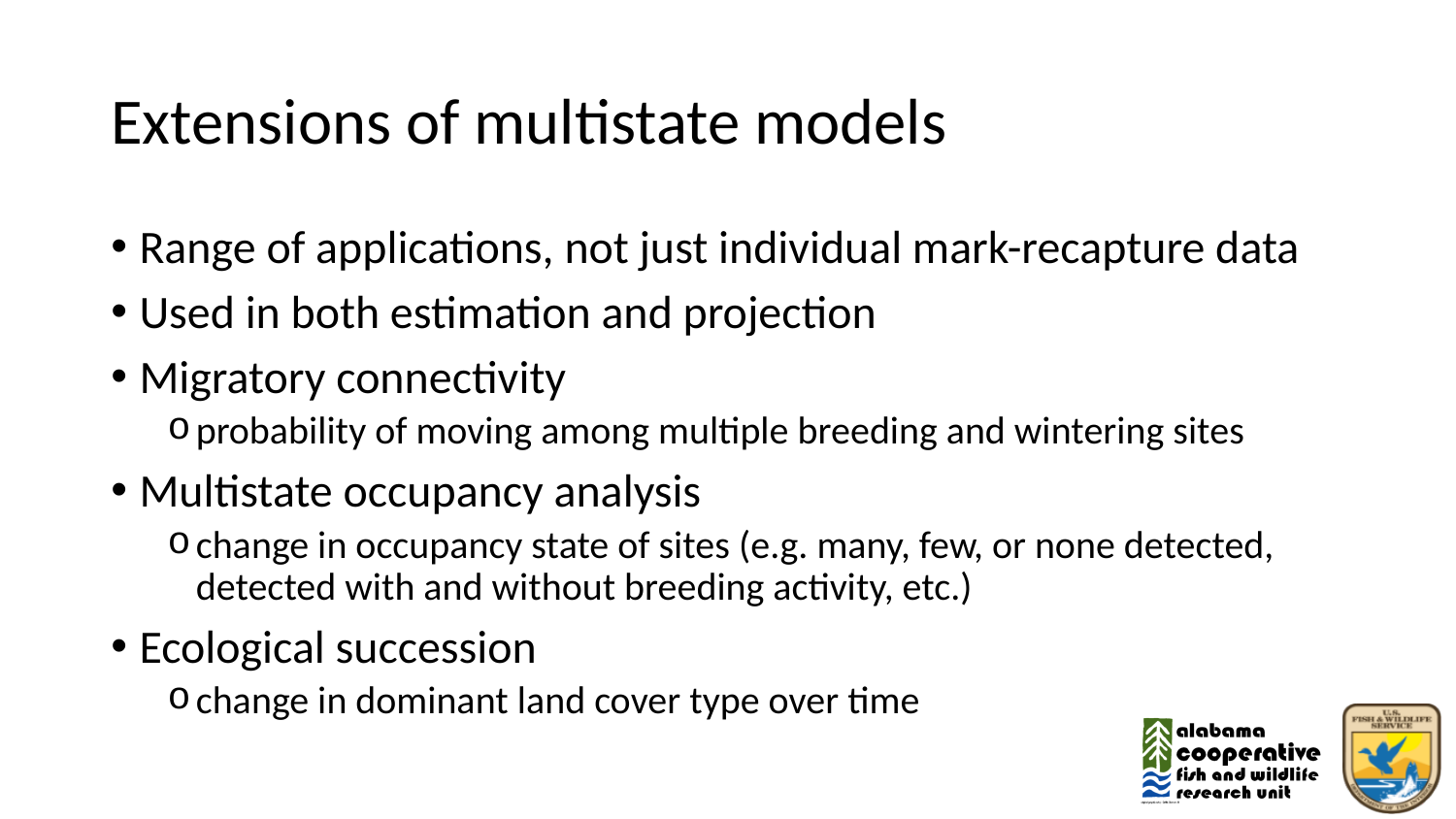

# Extensions of multistate models
Range of applications, not just individual mark-recapture data
Used in both estimation and projection
Migratory connectivity
probability of moving among multiple breeding and wintering sites
Multistate occupancy analysis
change in occupancy state of sites (e.g. many, few, or none detected, detected with and without breeding activity, etc.)
Ecological succession
change in dominant land cover type over time